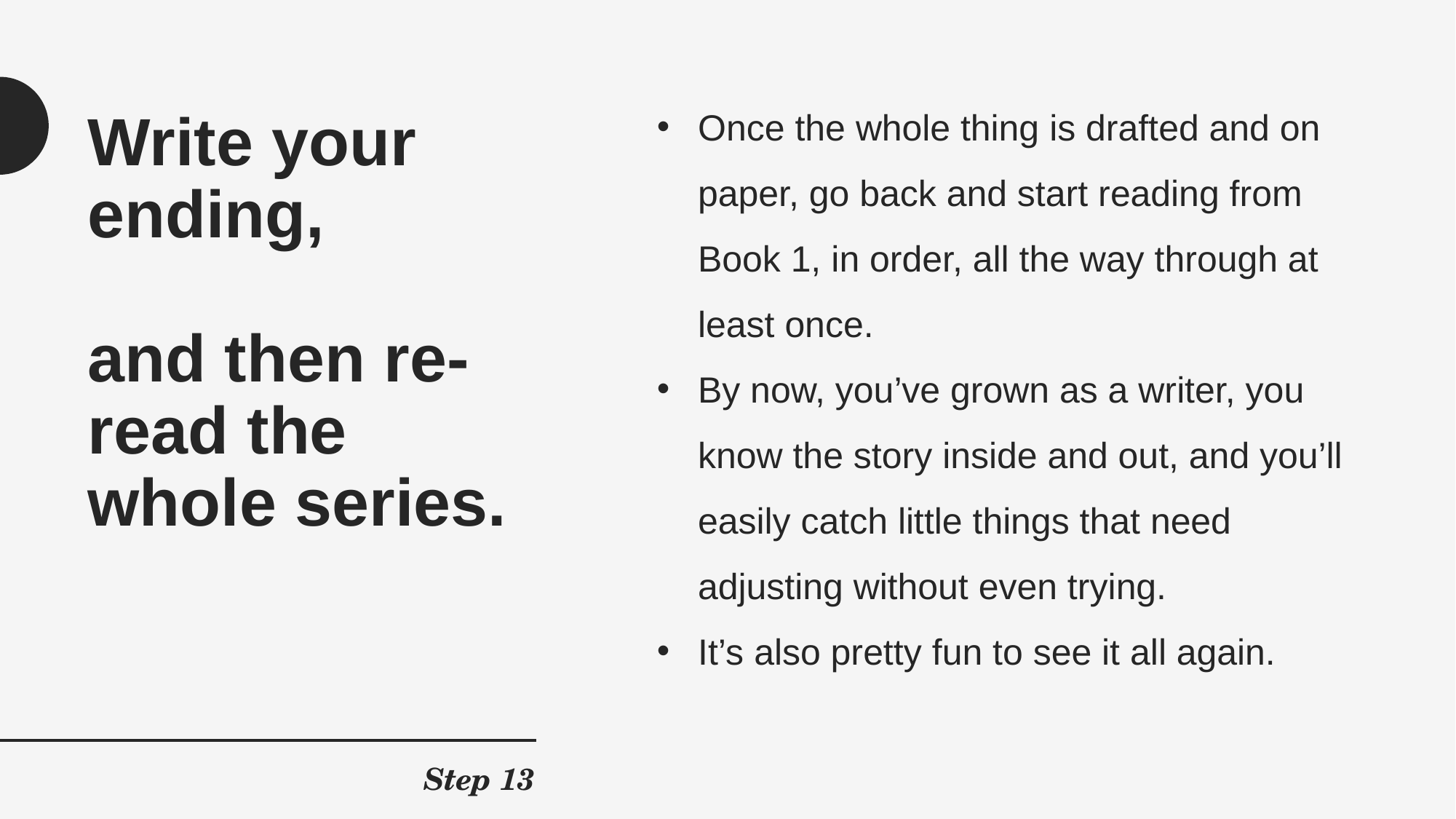

Once the whole thing is drafted and on paper, go back and start reading from Book 1, in order, all the way through at least once.
By now, you’ve grown as a writer, you know the story inside and out, and you’ll easily catch little things that need adjusting without even trying.
It’s also pretty fun to see it all again.
# Write your ending, and then re-read the whole series.
Step 13